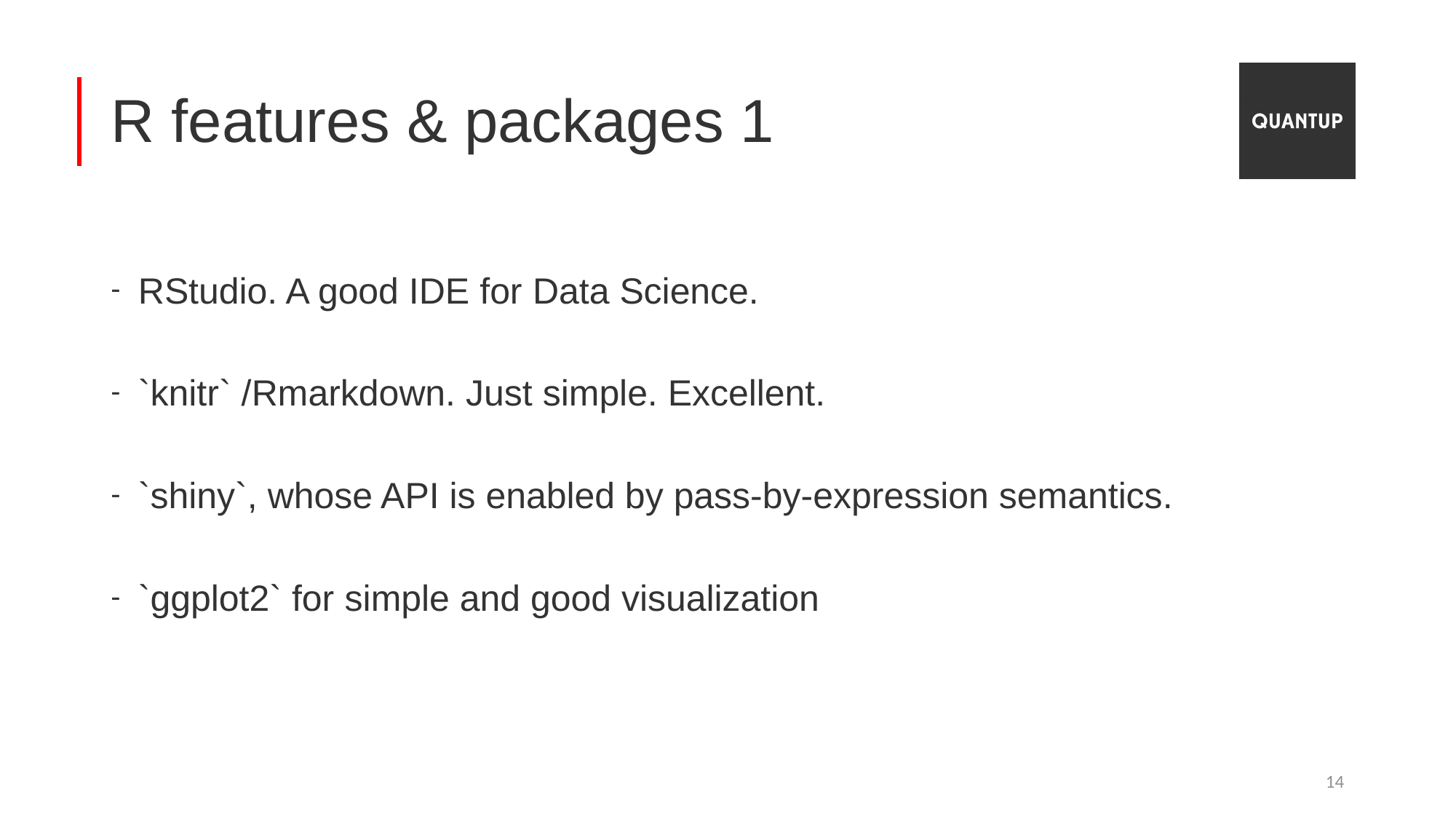

# R features & packages 1
RStudio. A good IDE for Data Science.
`knitr` /Rmarkdown. Just simple. Excellent.
`shiny`, whose API is enabled by pass-by-expression semantics.
`ggplot2` for simple and good visualization
14